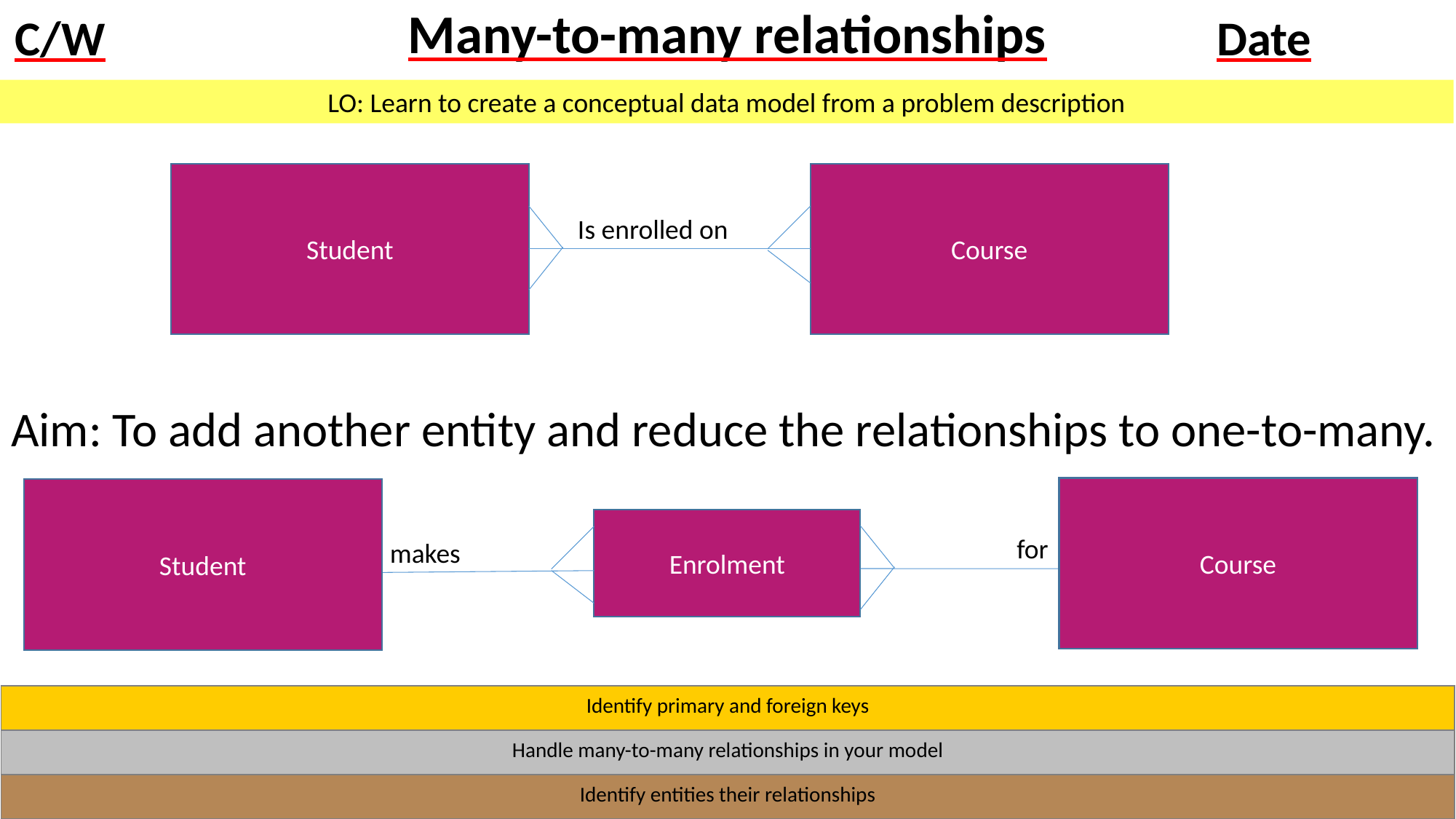

# Many-to-many relationships

Aim: To add another entity and reduce the relationships to one-to-many.
Student
Course
Is enrolled on
Course
Student
Enrolment
for
makes